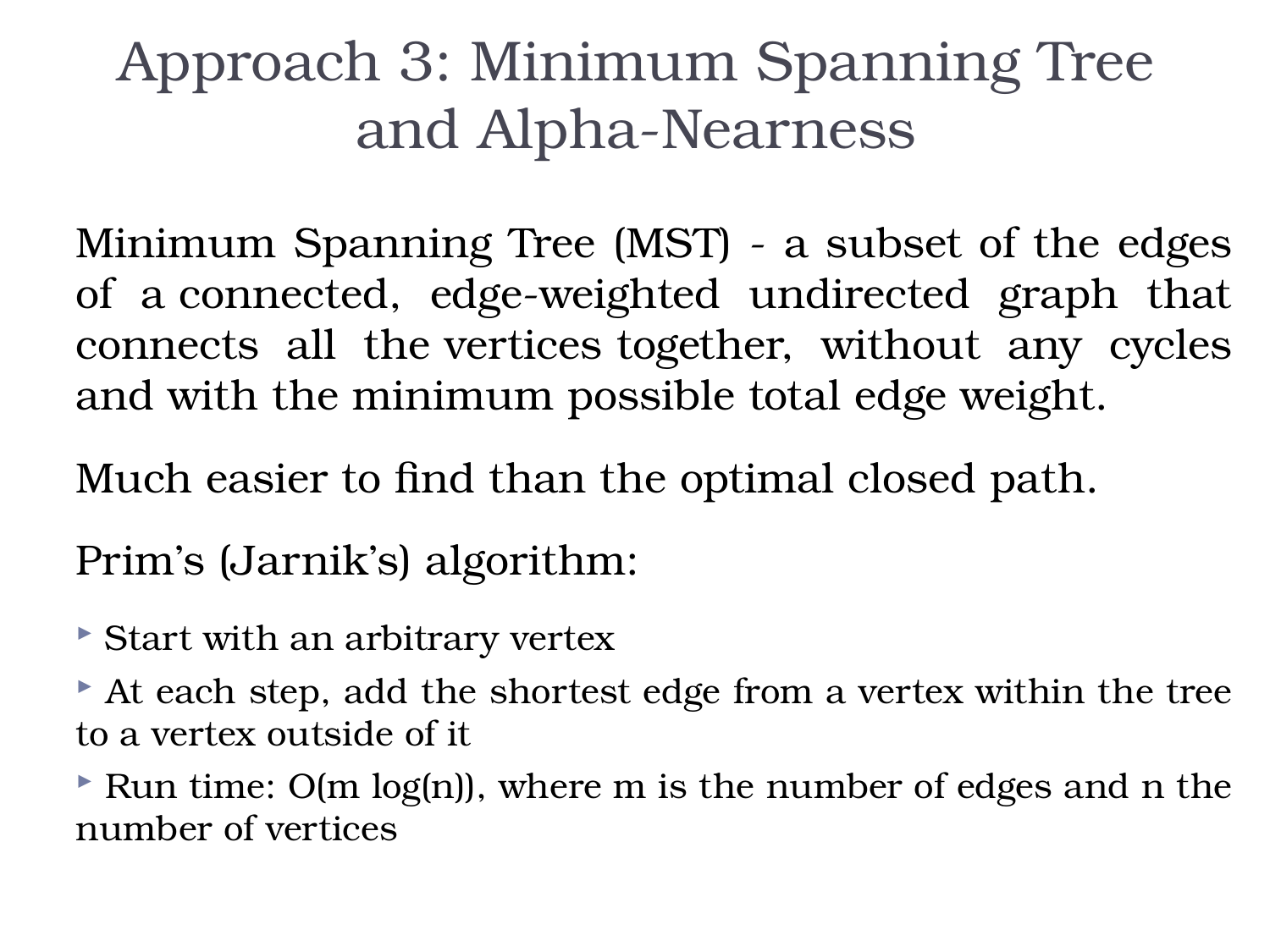

# Approach 3: Minimum Spanning Tree and Alpha-Nearness
Minimum Spanning Tree (MST) - a subset of the edges of a connected, edge-weighted undirected graph that connects all the vertices together, without any cycles and with the minimum possible total edge weight.
Much easier to find than the optimal closed path.
Prim’s (Jarnik’s) algorithm:
 Start with an arbitrary vertex
 At each step, add the shortest edge from a vertex within the tree to a vertex outside of it
 Run time: O(m log(n)), where m is the number of edges and n the number of vertices